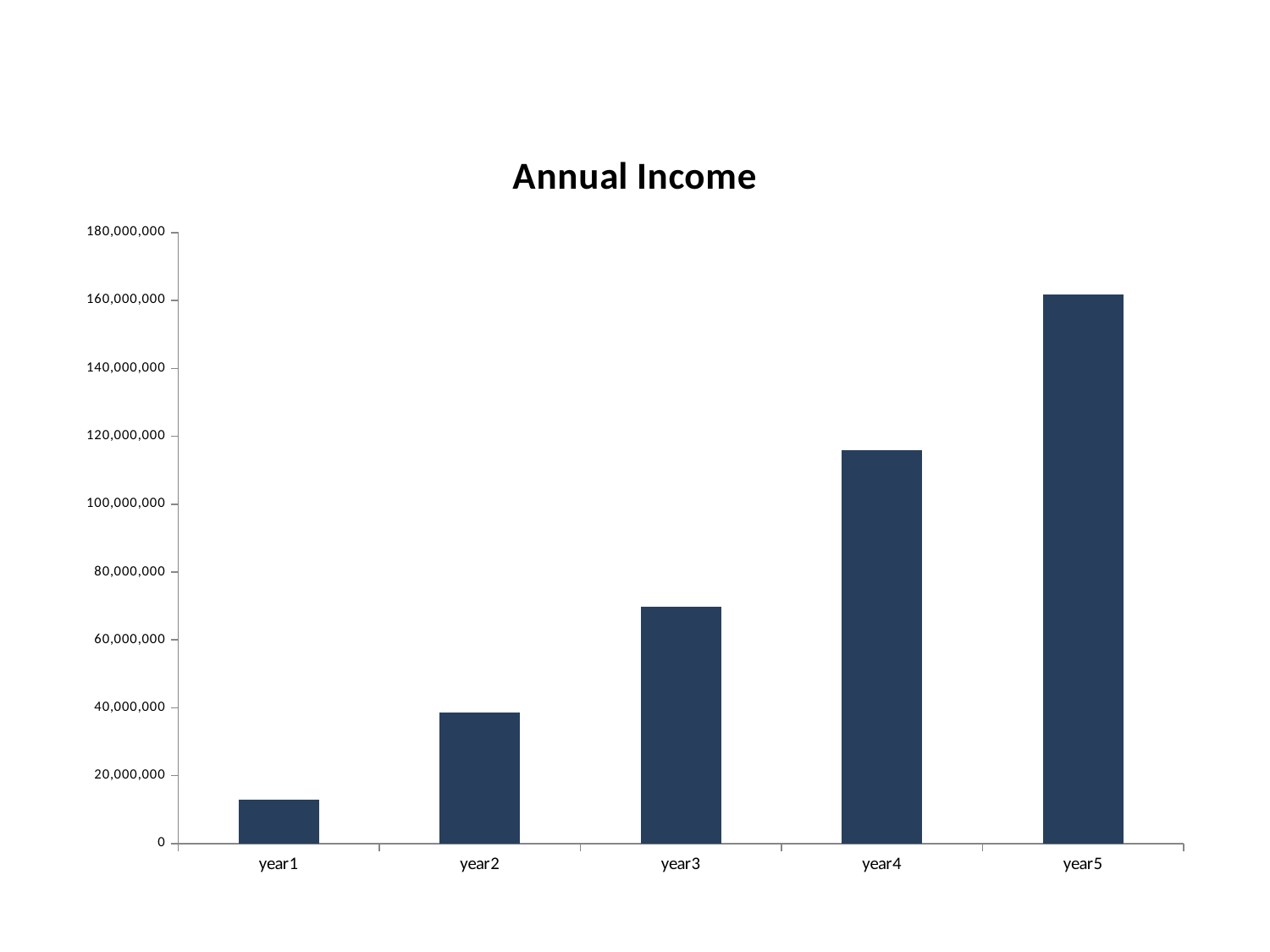

### Chart: Annual Income

| Category | income |
|---|---|
| year1 | 12967734.999999993 |
| year2 | 38650980.40000005 |
| year3 | 69720552.19999994 |
| year4 | 115980370.60000016 |
| year5 | 161824232.79999956 |